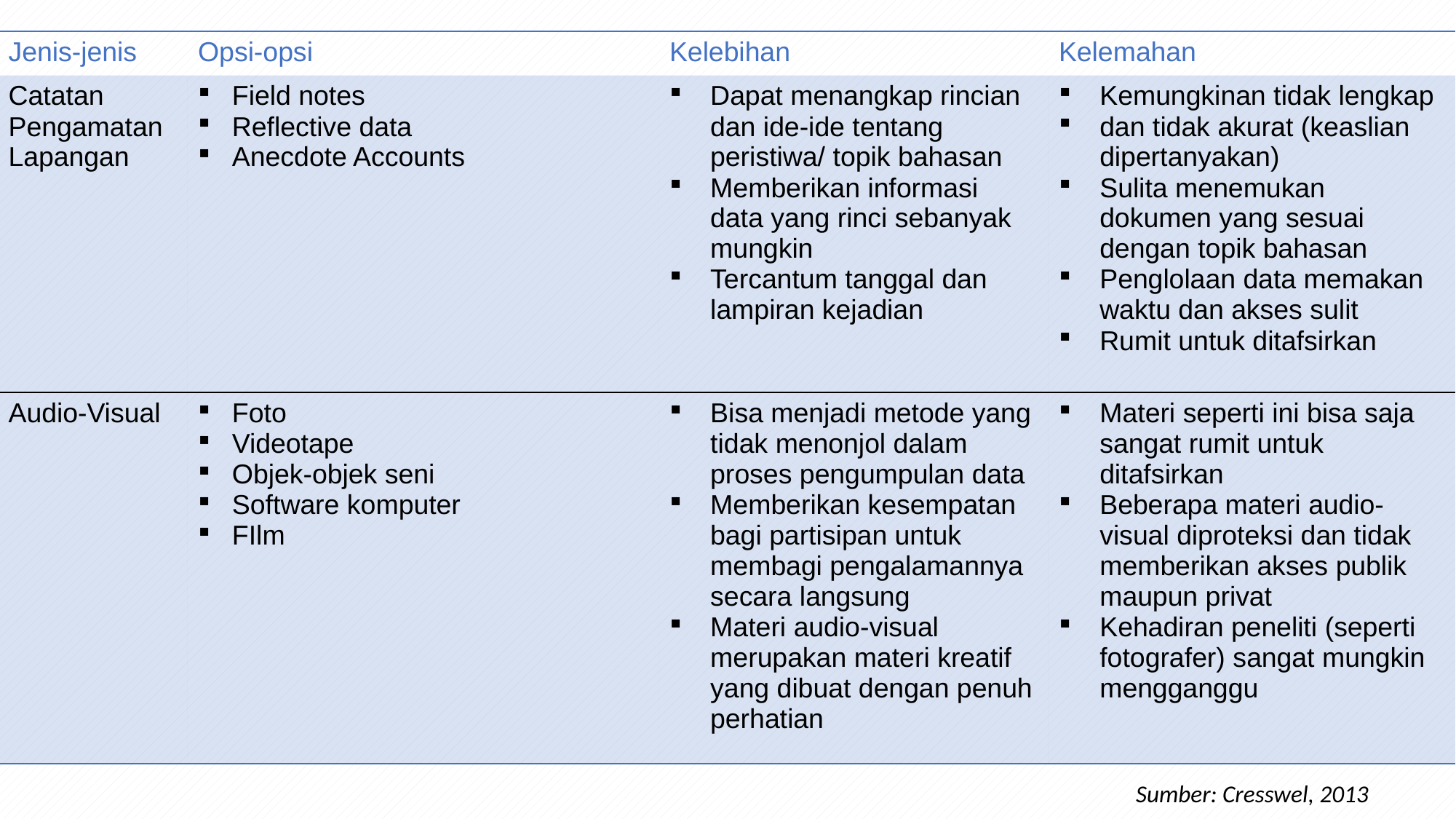

| Jenis-jenis | Opsi-opsi | Kelebihan | Kelemahan |
| --- | --- | --- | --- |
| Catatan Pengamatan Lapangan | Field notes Reflective data Anecdote Accounts | Dapat menangkap rincian dan ide-ide tentang peristiwa/ topik bahasan Memberikan informasi data yang rinci sebanyak mungkin Tercantum tanggal dan lampiran kejadian | Kemungkinan tidak lengkap dan tidak akurat (keaslian dipertanyakan) Sulita menemukan dokumen yang sesuai dengan topik bahasan Penglolaan data memakan waktu dan akses sulit Rumit untuk ditafsirkan |
| Audio-Visual | Foto Videotape Objek-objek seni Software komputer FIlm | Bisa menjadi metode yang tidak menonjol dalam proses pengumpulan data Memberikan kesempatan bagi partisipan untuk membagi pengalamannya secara langsung Materi audio-visual merupakan materi kreatif yang dibuat dengan penuh perhatian | Materi seperti ini bisa saja sangat rumit untuk ditafsirkan Beberapa materi audio-visual diproteksi dan tidak memberikan akses publik maupun privat Kehadiran peneliti (seperti fotografer) sangat mungkin mengganggu |
Sumber: Cresswel, 2013